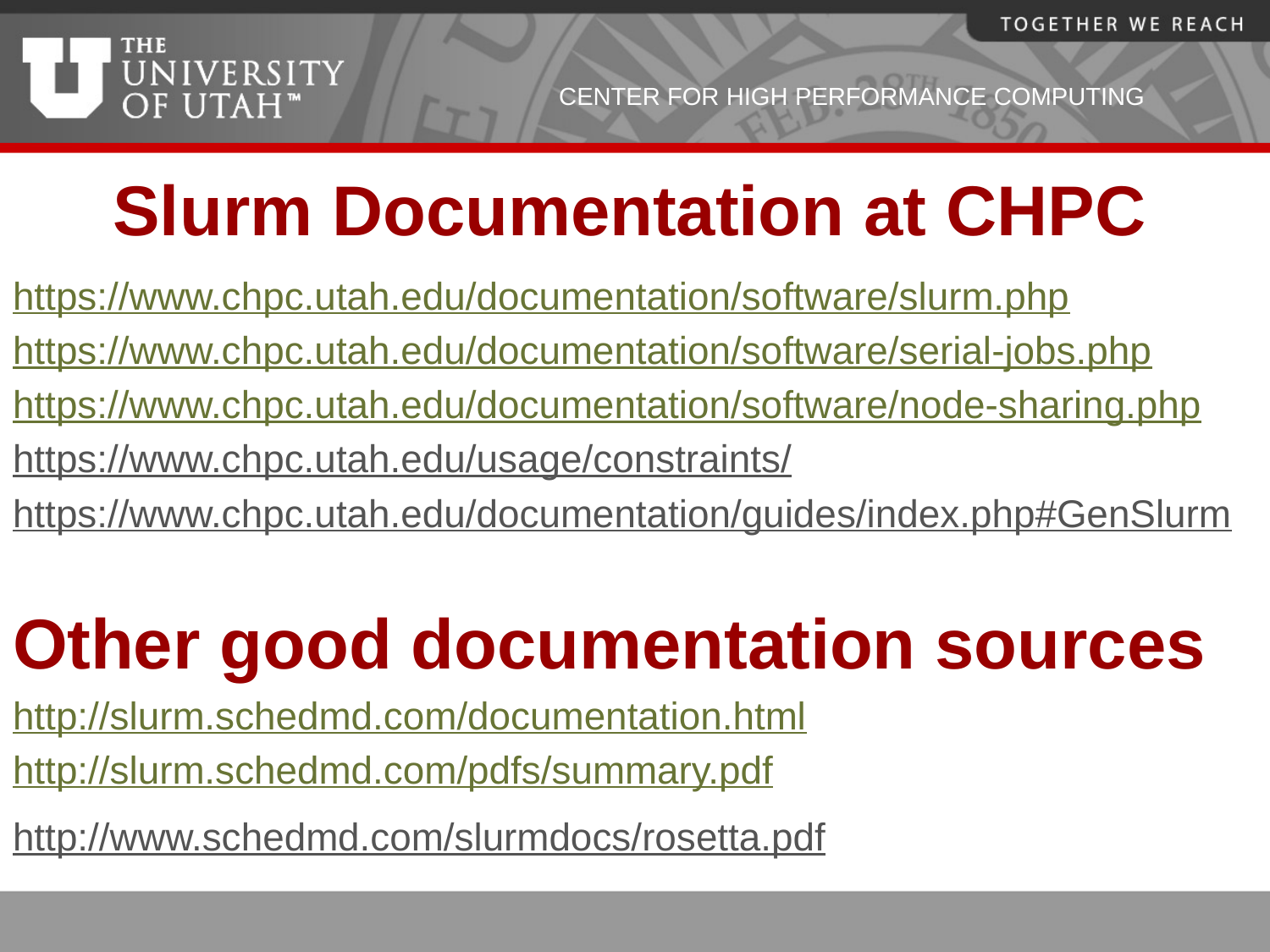

# Slurm Documentation at CHPC
https://www.chpc.utah.edu/documentation/software/slurm.php
https://www.chpc.utah.edu/documentation/software/serial-jobs.php
https://www.chpc.utah.edu/documentation/software/node-sharing.php
https://www.chpc.utah.edu/usage/constraints/
https://www.chpc.utah.edu/documentation/guides/index.php#GenSlurm

Other good documentation sources
http://slurm.schedmd.com/documentation.html
http://slurm.schedmd.com/pdfs/summary.pdf
http://www.schedmd.com/slurmdocs/rosetta.pdf